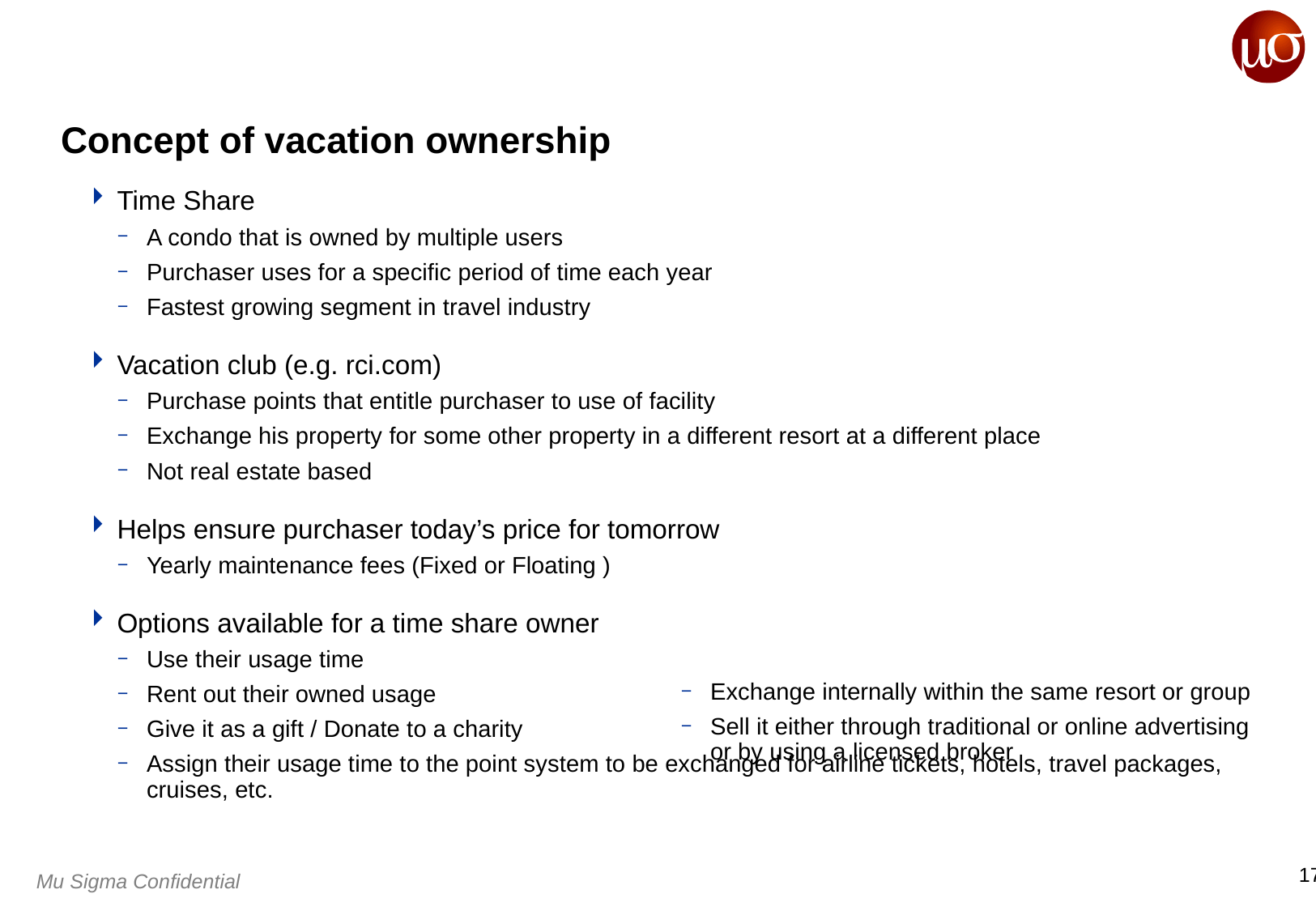

# Concept of vacation ownership
Time Share
A condo that is owned by multiple users
Purchaser uses for a specific period of time each year
Fastest growing segment in travel industry
Vacation club (e.g. rci.com)
Purchase points that entitle purchaser to use of facility
Exchange his property for some other property in a different resort at a different place
Not real estate based
Helps ensure purchaser today’s price for tomorrow
Yearly maintenance fees (Fixed or Floating )
Options available for a time share owner
Use their usage time
Rent out their owned usage
Give it as a gift / Donate to a charity
Assign their usage time to the point system to be exchanged for airline tickets, hotels, travel packages, cruises, etc.
Exchange internally within the same resort or group
Sell it either through traditional or online advertising or by using a licensed broker